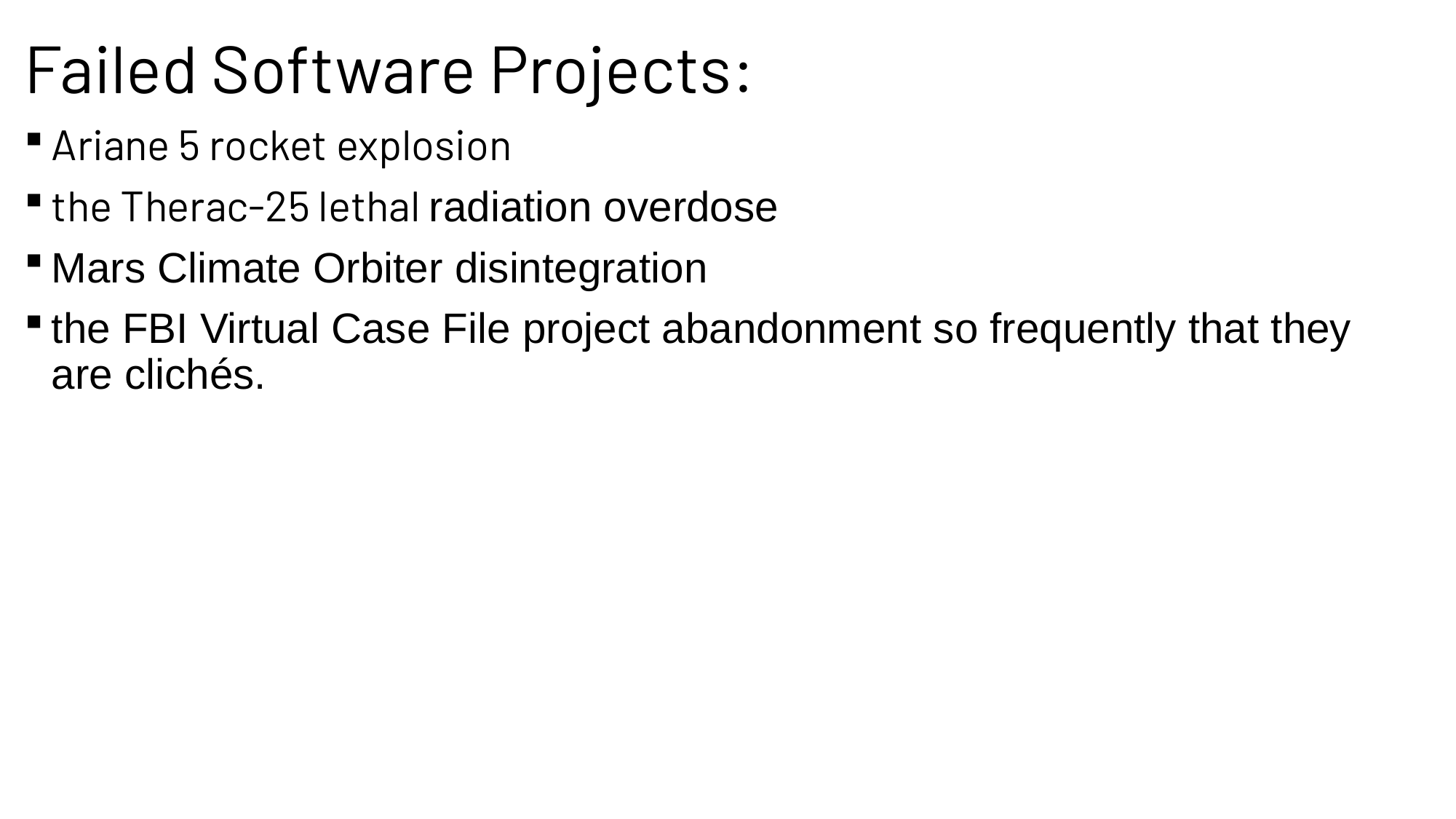

# Failed Software Projects:
Ariane 5 rocket explosion
the Therac-25 lethal radiation overdose
Mars Climate Orbiter disintegration
the FBI Virtual Case File project abandonment so frequently that they are clichés.